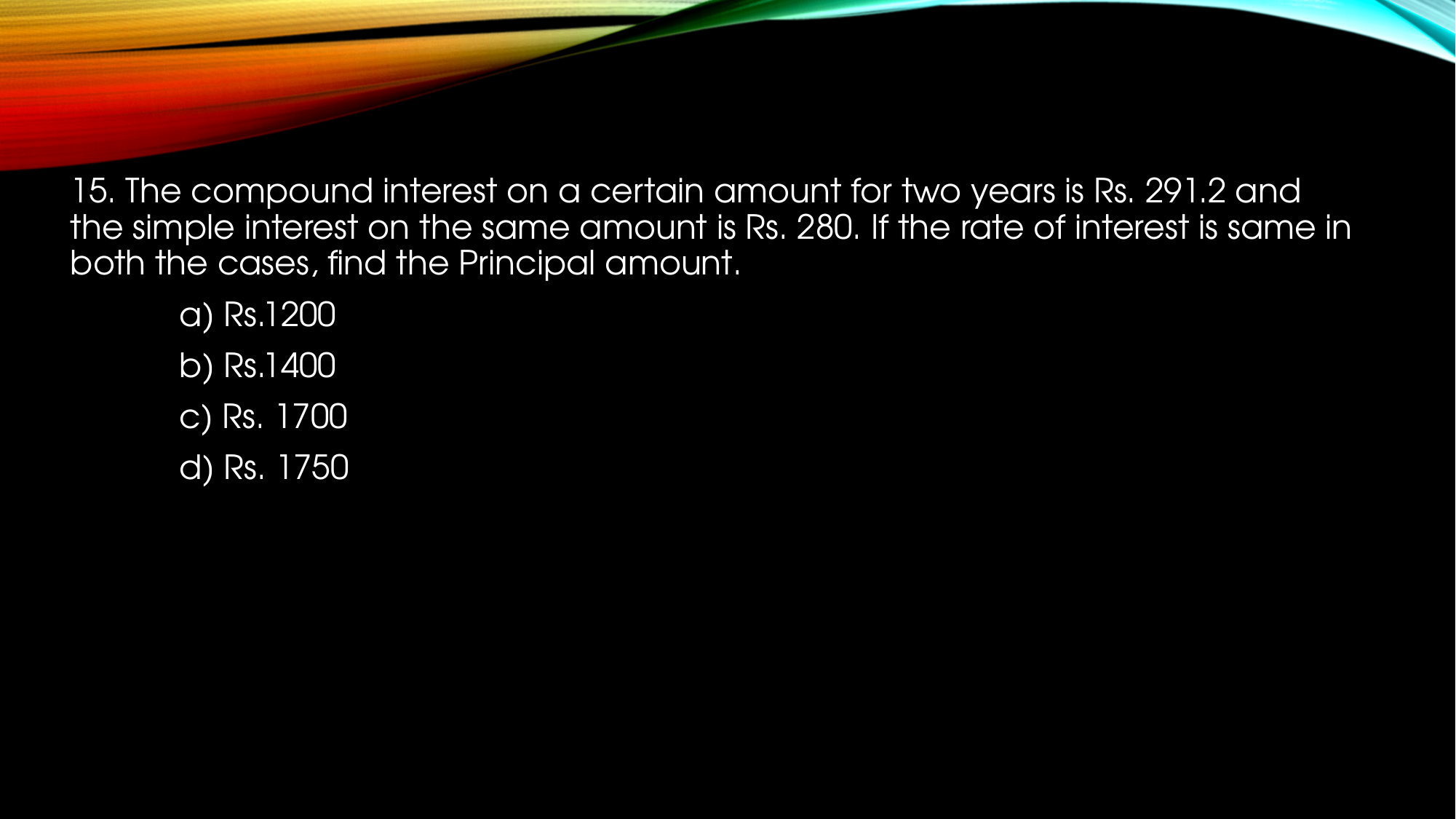

15. The compound interest on a certain amount for two years is Rs. 291.2 and the simple interest on the same amount is Rs. 280. If the rate of interest is same in both the cases, find the Principal amount.
	a) Rs.1200
	b) Rs.1400
	c) Rs. 1700
	d) Rs. 1750